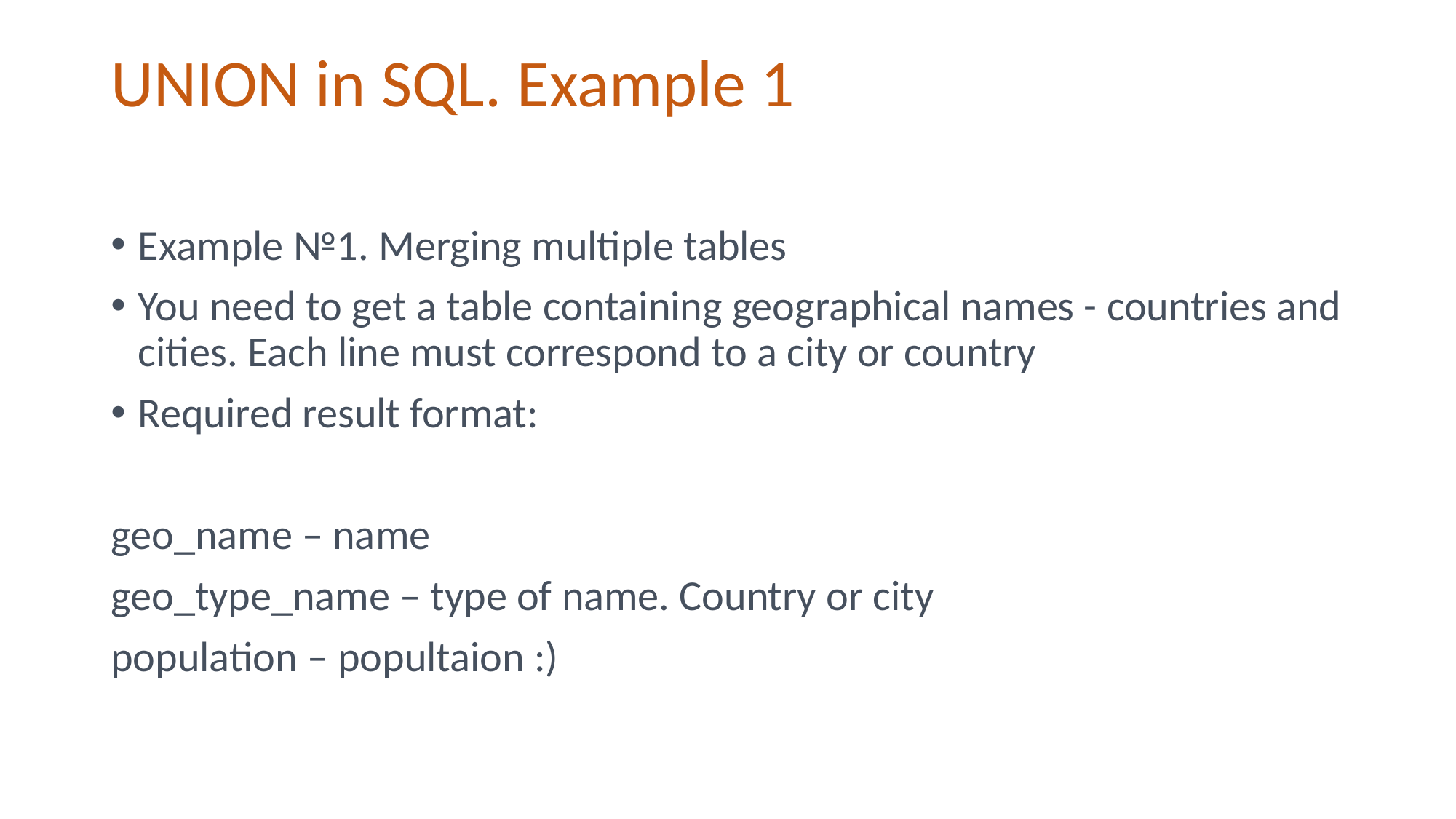

# UNION in SQL. Example 1
Example №1. Merging multiple tables
You need to get a table containing geographical names - countries and cities. Each line must correspond to a city or country
Required result format:

geo_name – name
geo_type_name – type of name. Country or city
population – popultaion :)